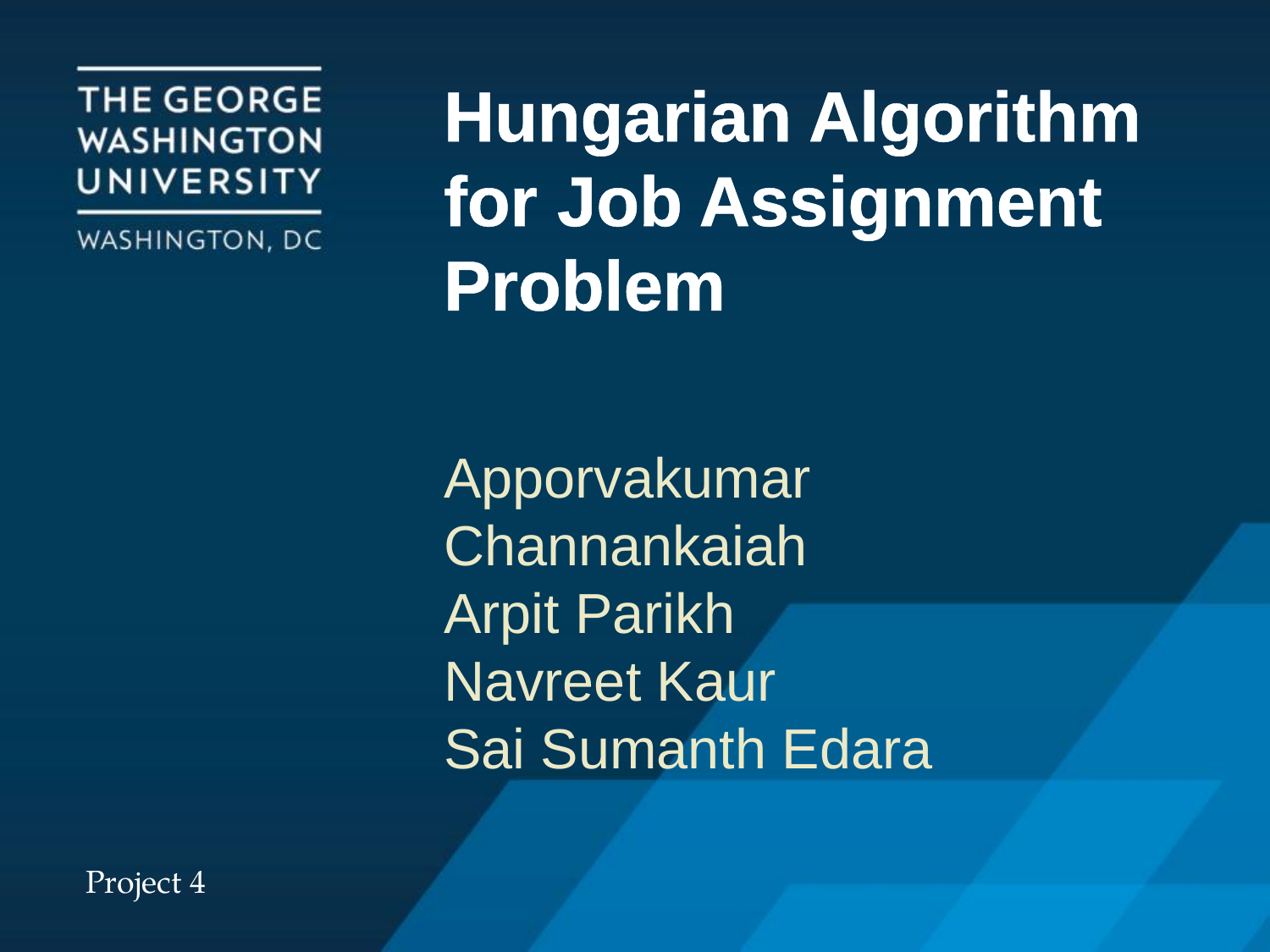

# Hungarian Algorithm for Job Assignment Problem
Apporvakumar Channankaiah
Arpit Parikh
Navreet Kaur
Sai Sumanth Edara
Project 4